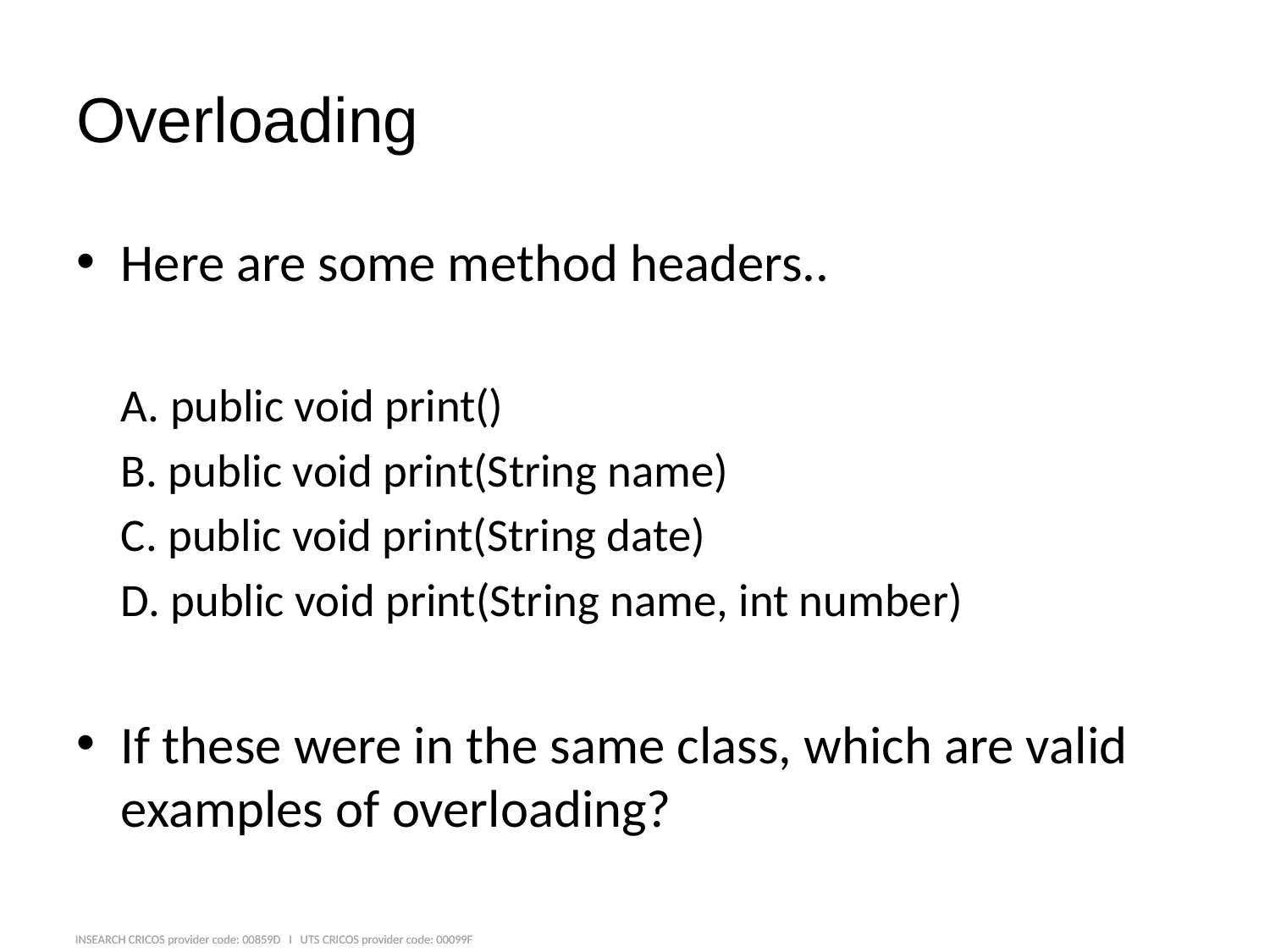

# Overloading
Here are some method headers..

A. public void print()
B. public void print(String name)
C. public void print(String date)
D. public void print(String name, int number)

If these were in the same class, which are valid examples of overloading?